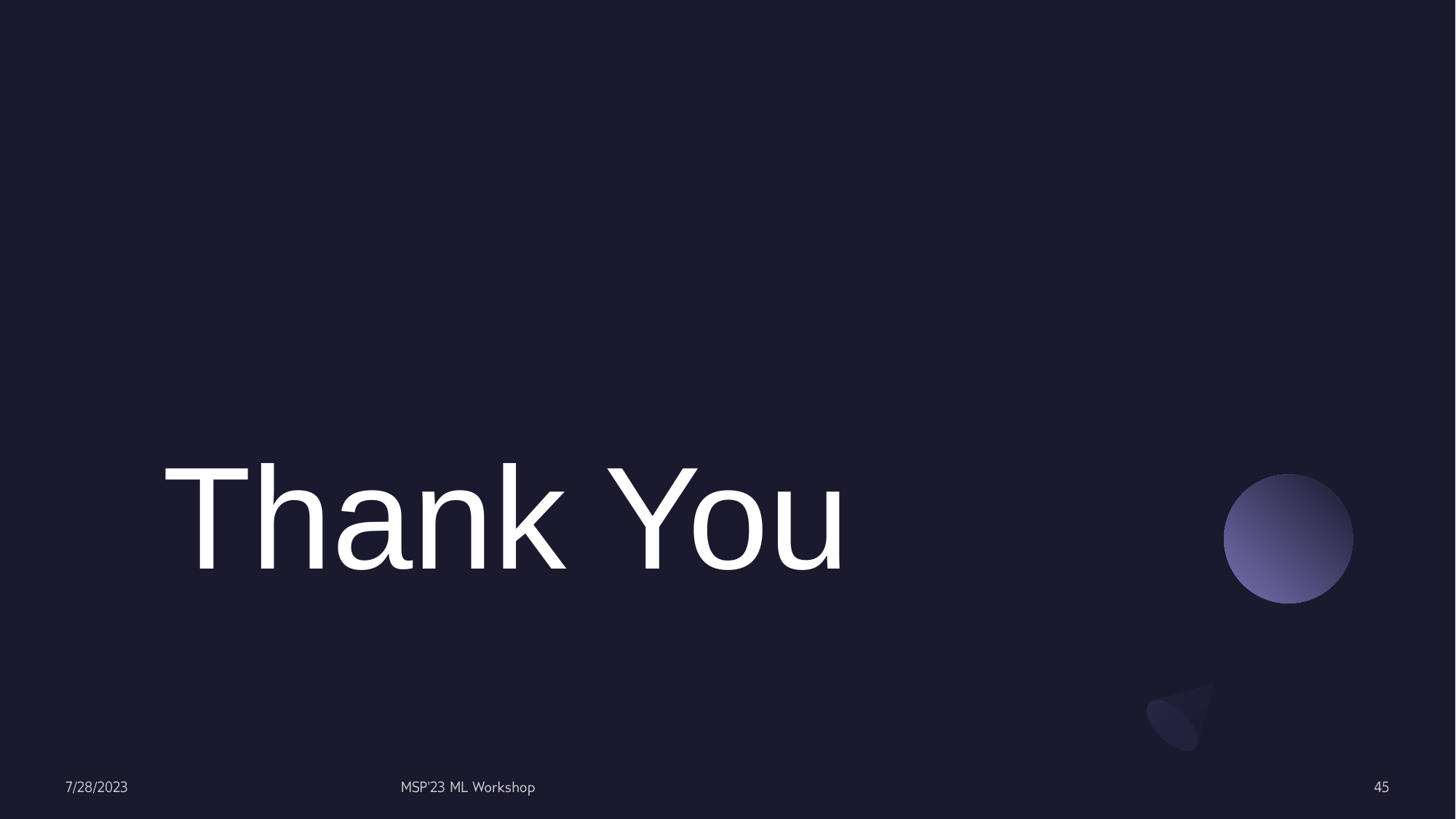

# Thank You

7/28/2023
MSP'23 ML Workshop
45